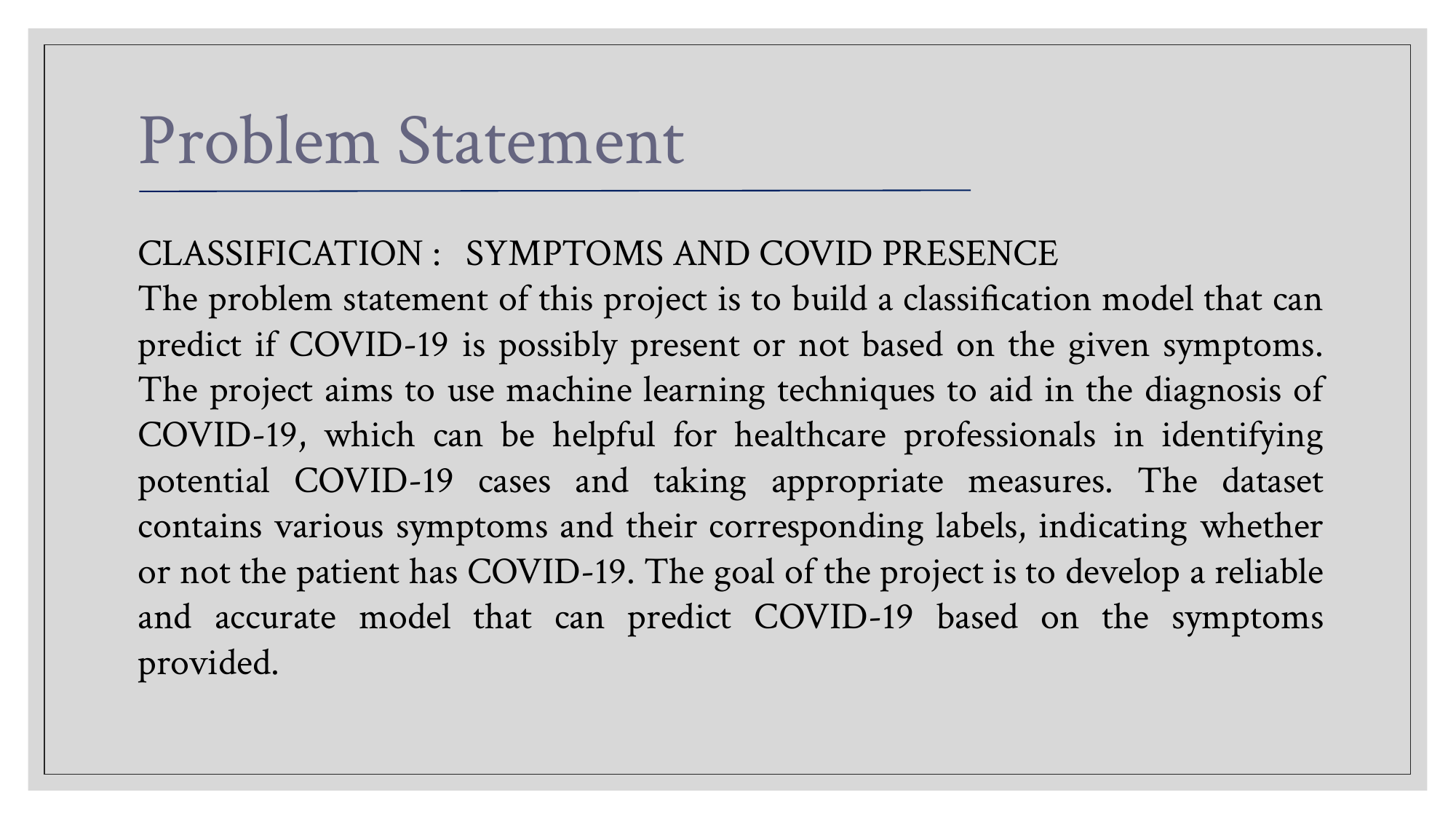

# Problem Statement
CLASSIFICATION :   SYMPTOMS AND COVID PRESENCE
The problem statement of this project is to build a classification model that can predict if COVID-19 is possibly present or not based on the given symptoms. The project aims to use machine learning techniques to aid in the diagnosis of COVID-19, which can be helpful for healthcare professionals in identifying potential COVID-19 cases and taking appropriate measures. The dataset contains various symptoms and their corresponding labels, indicating whether or not the patient has COVID-19. The goal of the project is to develop a reliable and accurate model that can predict COVID-19 based on the symptoms provided.